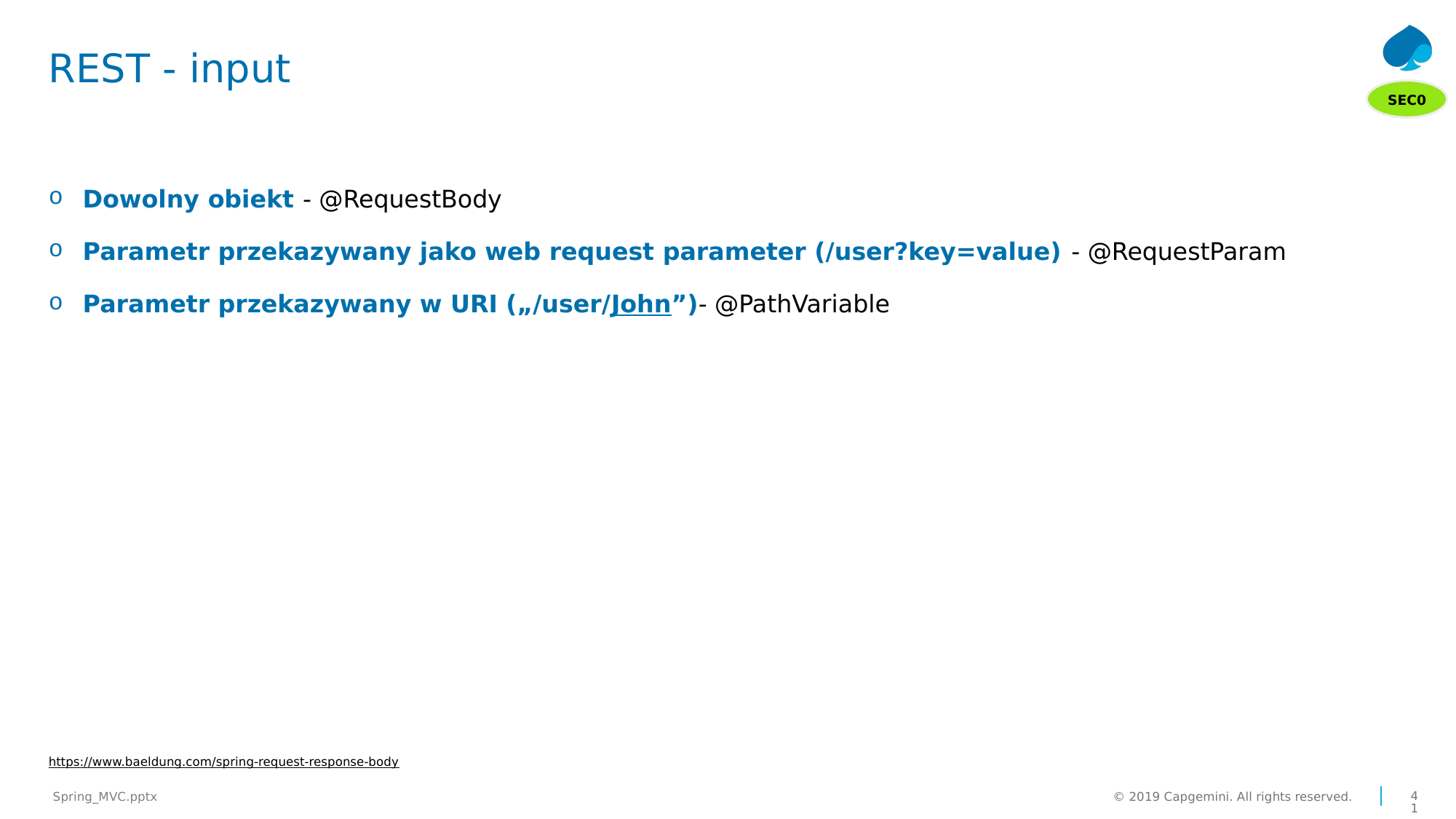

# REST - input
SEC0
Dowolny obiekt - @RequestBody
Parametr przekazywany jako web request parameter (/user?key=value) - @RequestParam
Parametr przekazywany w URI („/user/John”)- @PathVariable
https://www.baeldung.com/spring-request-response-body
© 2019 Capgemini. All rights reserved.
41